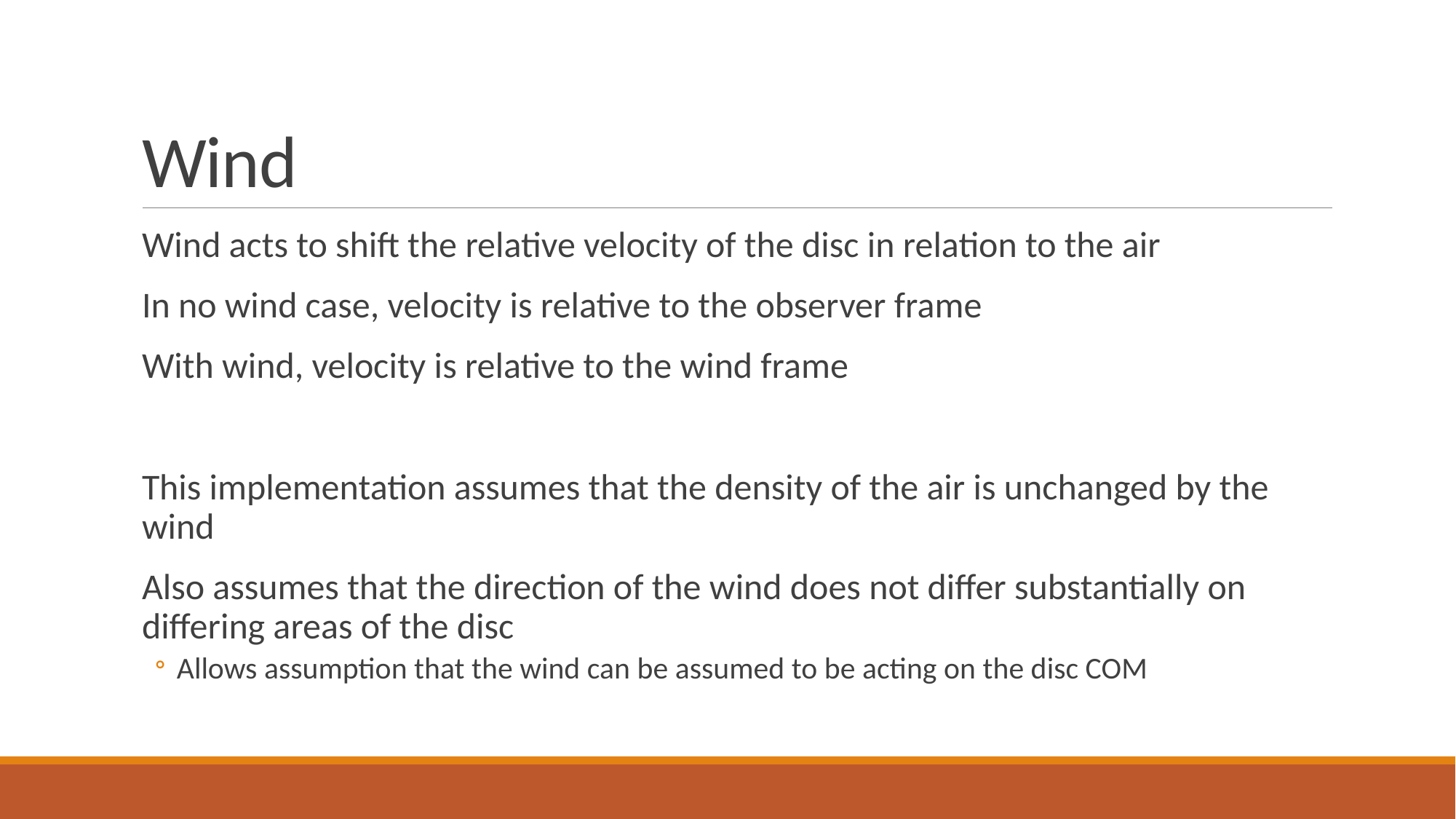

# Wind
Wind acts to shift the relative velocity of the disc in relation to the air
In no wind case, velocity is relative to the observer frame
With wind, velocity is relative to the wind frame

This implementation assumes that the density of the air is unchanged by the wind
Also assumes that the direction of the wind does not differ substantially on differing areas of the disc
Allows assumption that the wind can be assumed to be acting on the disc COM